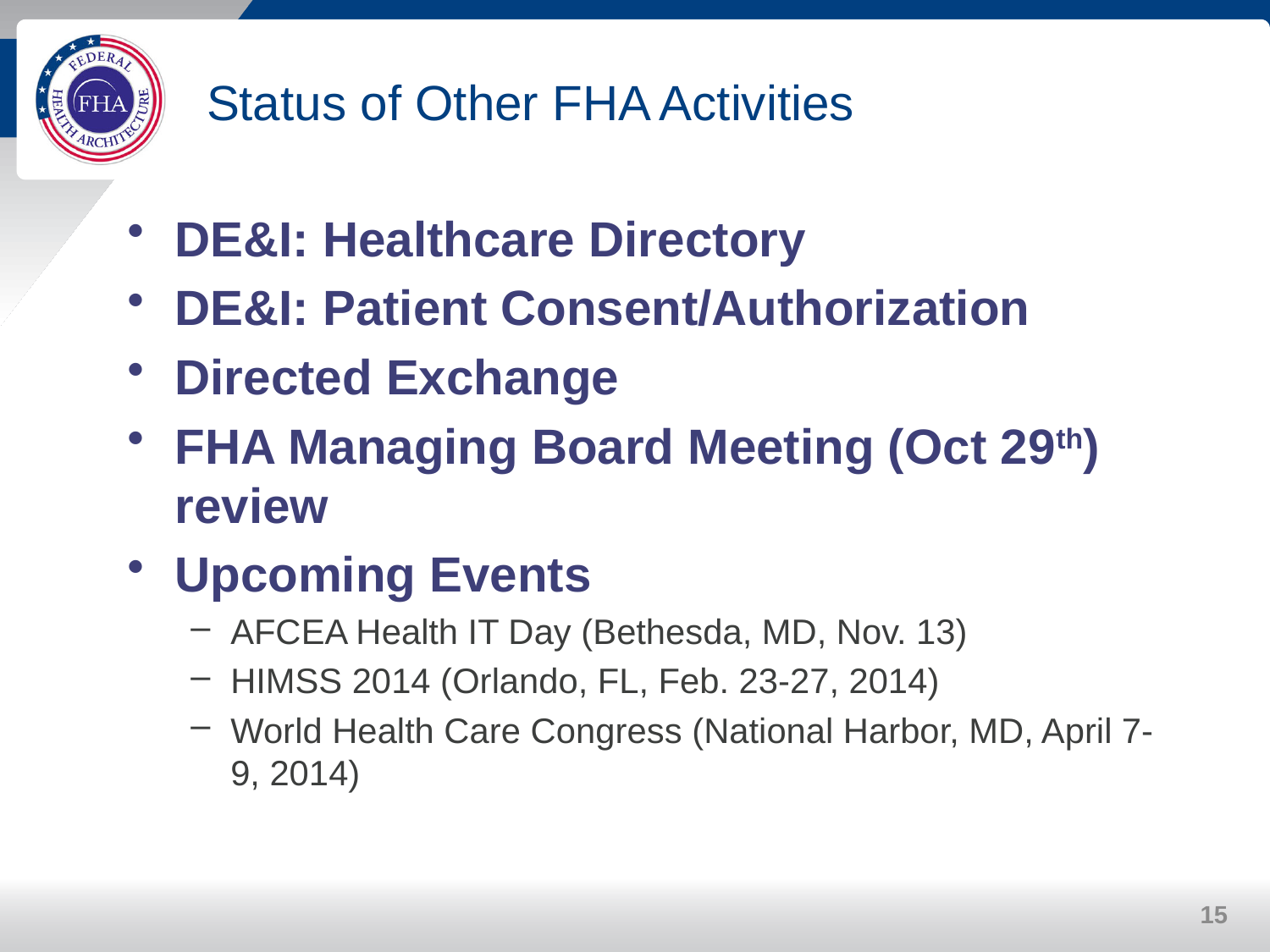

# Status of Other FHA Activities
DE&I: Healthcare Directory
DE&I: Patient Consent/Authorization
Directed Exchange
FHA Managing Board Meeting (Oct 29th) review
Upcoming Events
AFCEA Health IT Day (Bethesda, MD, Nov. 13)
HIMSS 2014 (Orlando, FL, Feb. 23-27, 2014)
World Health Care Congress (National Harbor, MD, April 7-9, 2014)
15